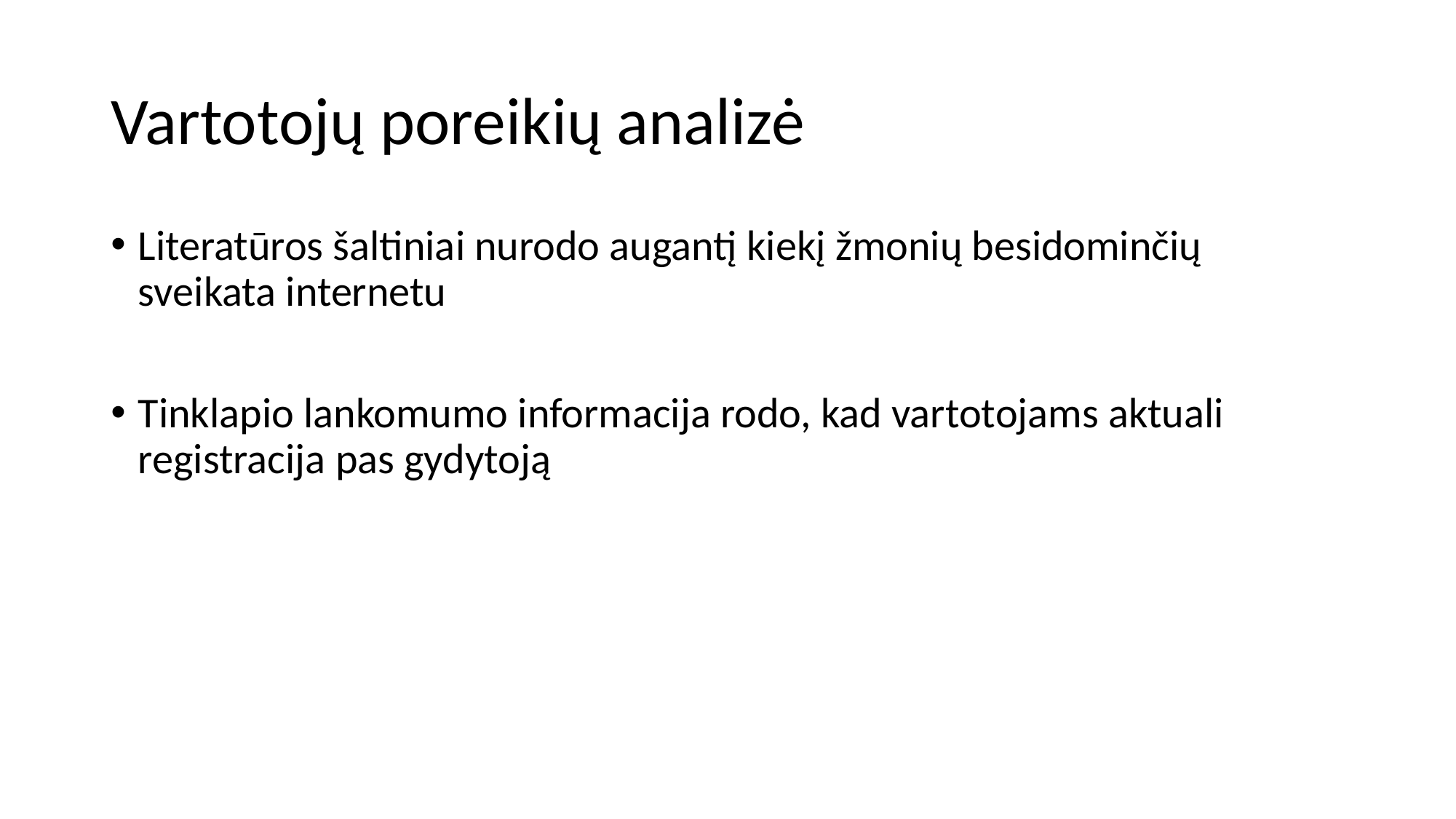

# Vartotojų poreikių analizė
Literatūros šaltiniai nurodo augantį kiekį žmonių besidominčių sveikata internetu

Tinklapio lankomumo informacija rodo, kad vartotojams aktuali registracija pas gydytoją